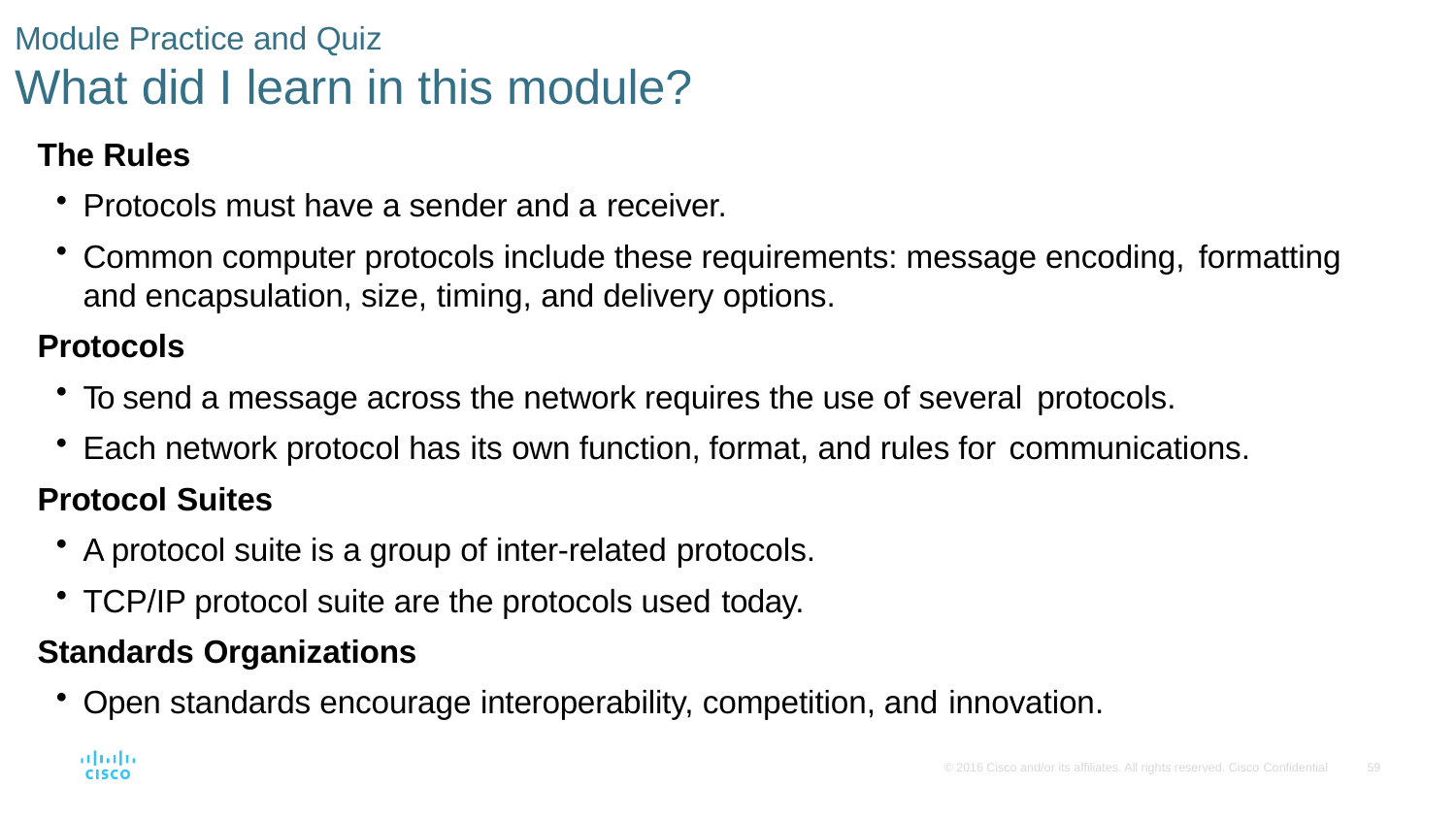

Module Practice and Quiz
# What did I learn in this module?
The Rules
Protocols must have a sender and a receiver.
Common computer protocols include these requirements: message encoding, formatting
and encapsulation, size, timing, and delivery options.
Protocols
To send a message across the network requires the use of several protocols.
Each network protocol has its own function, format, and rules for communications.
Protocol Suites
A protocol suite is a group of inter-related protocols.
TCP/IP protocol suite are the protocols used today.
Standards Organizations
Open standards encourage interoperability, competition, and innovation.
© 2016 Cisco and/or its affiliates. All rights reserved. Cisco Confidential
59